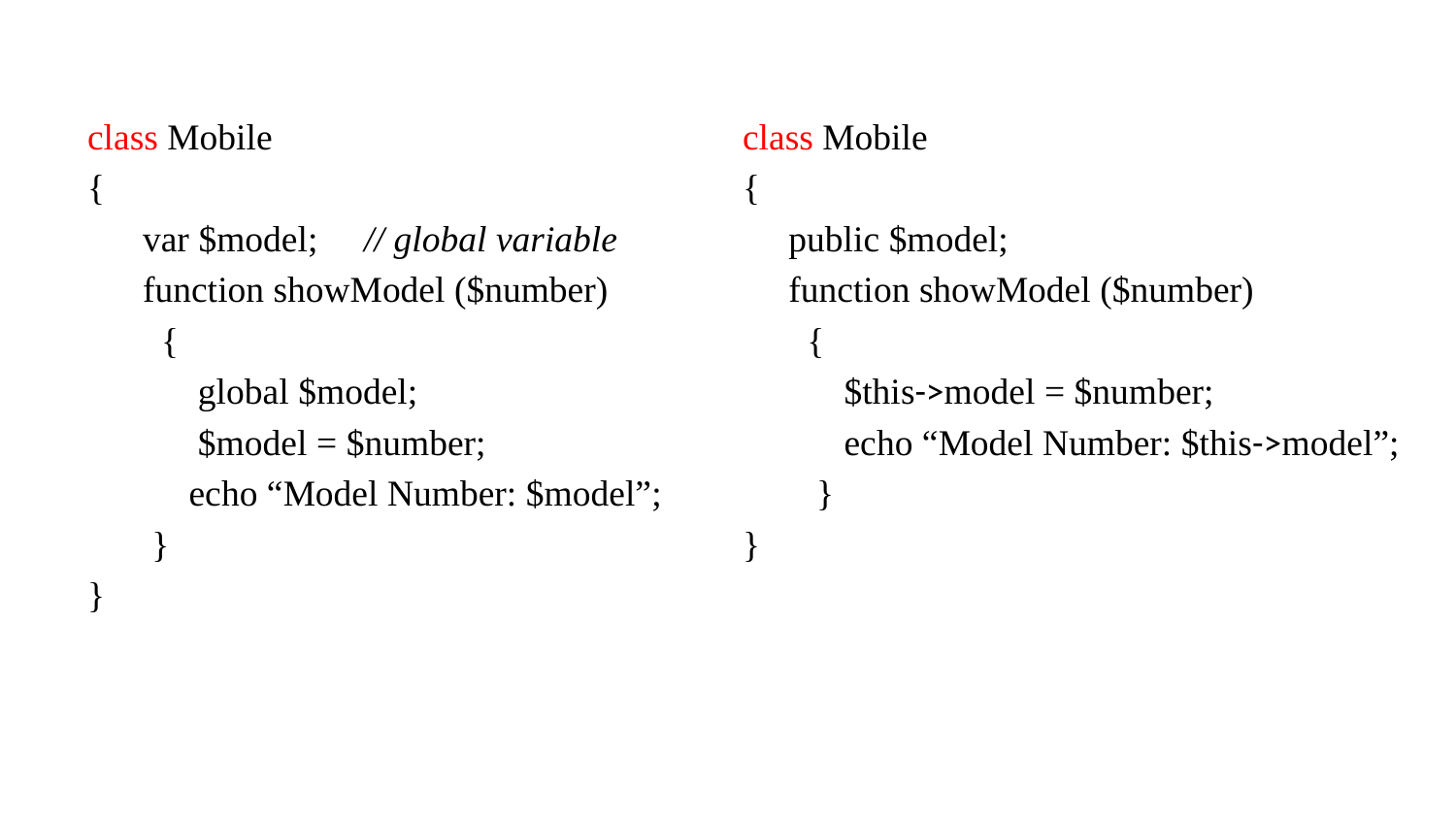

class Mobile
{
      var $model;     // global variable
      function showModel ($number)
        {
            global $model;
            $model = $number;
           echo “Model Number: $model”;
       }
}
class Mobile
{
     public $model;
     function showModel ($number)
       {
           $this->model = $number;
           echo “Model Number: $this->model”;
        }
}